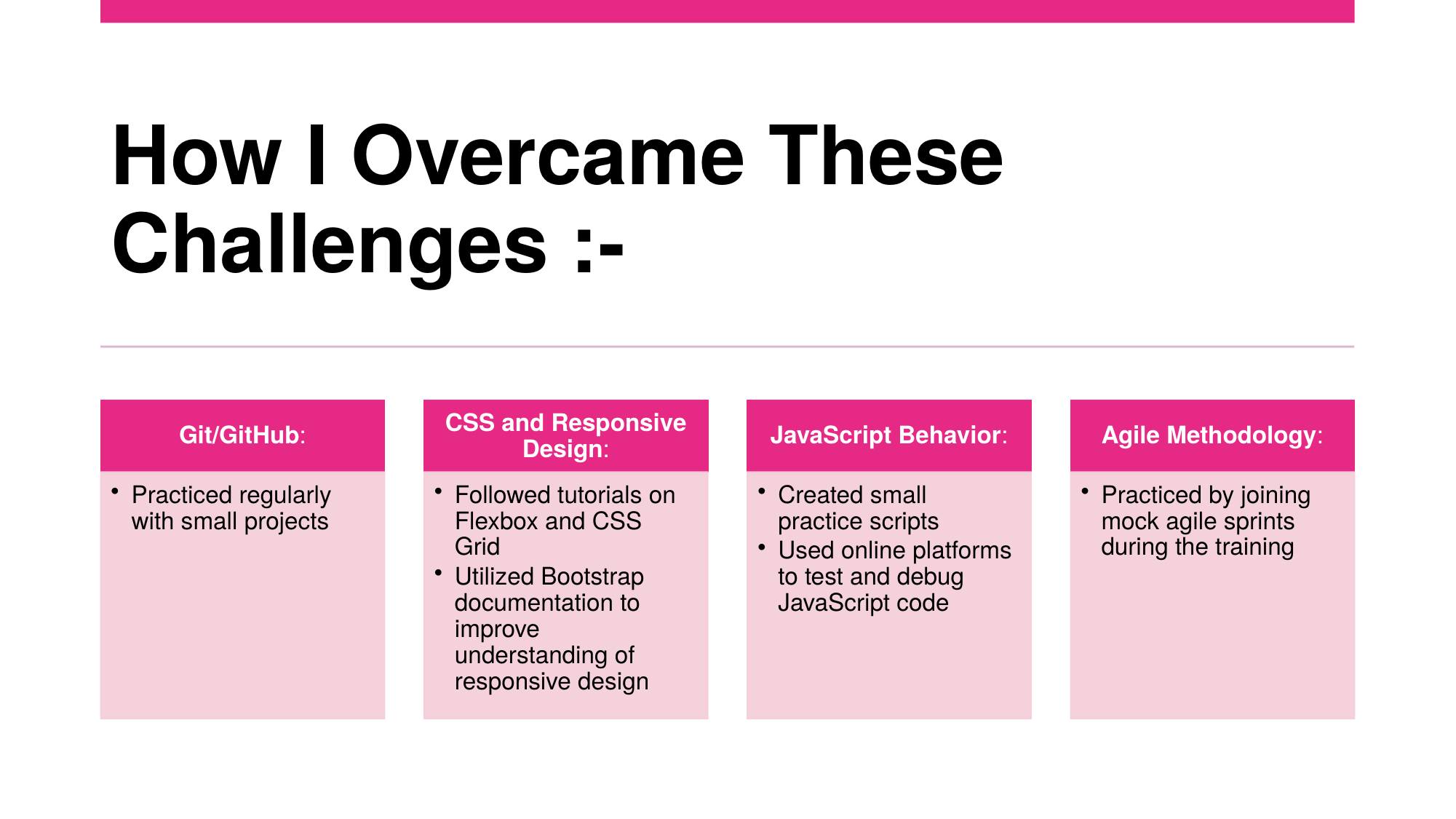

# How I Overcame These Challenges :-

Git/GitHub:
Practiced regularly with small projects
CSS and Responsive Design:
Followed tutorials on Flexbox and CSS Grid
Utilized Bootstrap documentation to improve understanding of responsive design
JavaScript Behavior:
Created small practice scripts
Used online platforms to test and debug JavaScript code
Agile Methodology:
Practiced by joining mock agile sprints during the training